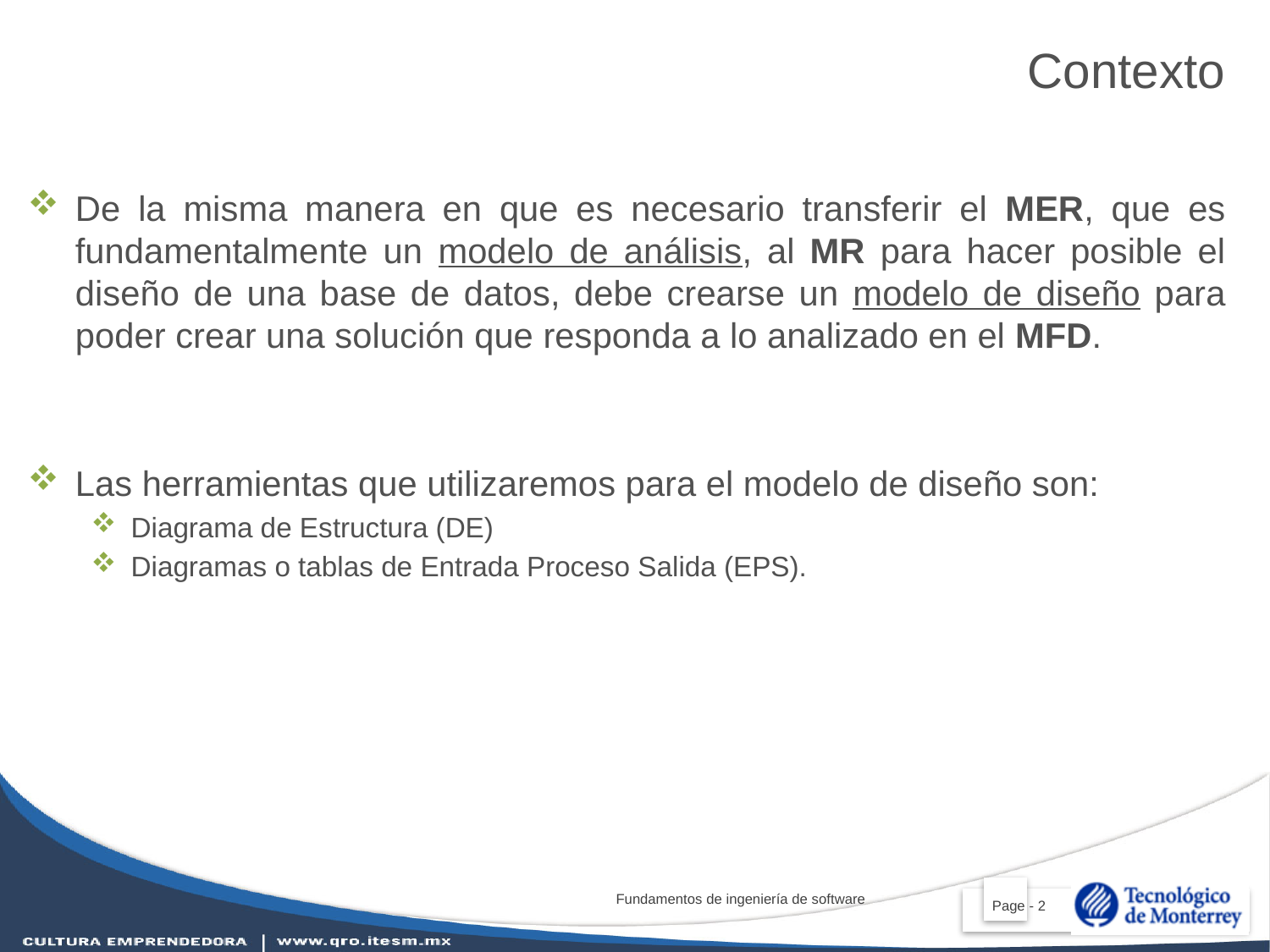

# Contexto
De la misma manera en que es necesario transferir el MER, que es fundamentalmente un modelo de análisis, al MR para hacer posible el diseño de una base de datos, debe crearse un modelo de diseño para poder crear una solución que responda a lo analizado en el MFD.

Las herramientas que utilizaremos para el modelo de diseño son:
Diagrama de Estructura (DE)
Diagramas o tablas de Entrada Proceso Salida (EPS).